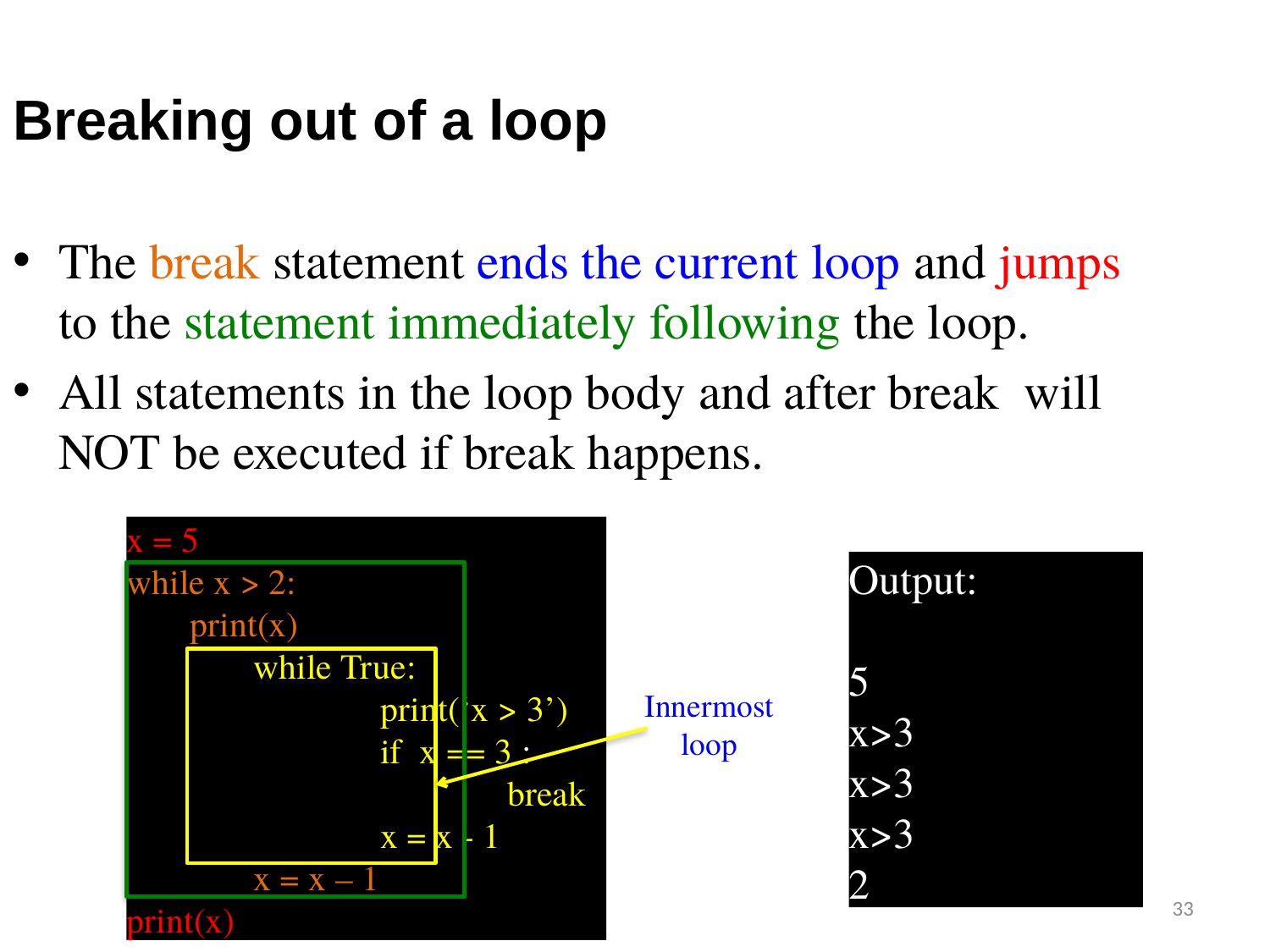

Breaking out of a loop
The break statement ends the current loop and jumps to the statement immediately following the loop.
All statements in the loop body and after break  will NOT be executed if break happens.
x = 5
while x > 2:
print(x)
	while True:
		print(‘x > 3’)
		if  x == 3 :
			break
		x = x - 1
	x = x – 1
print(x)
Output:

5
x>3
x>3
x>3
2

Innermost loop
33